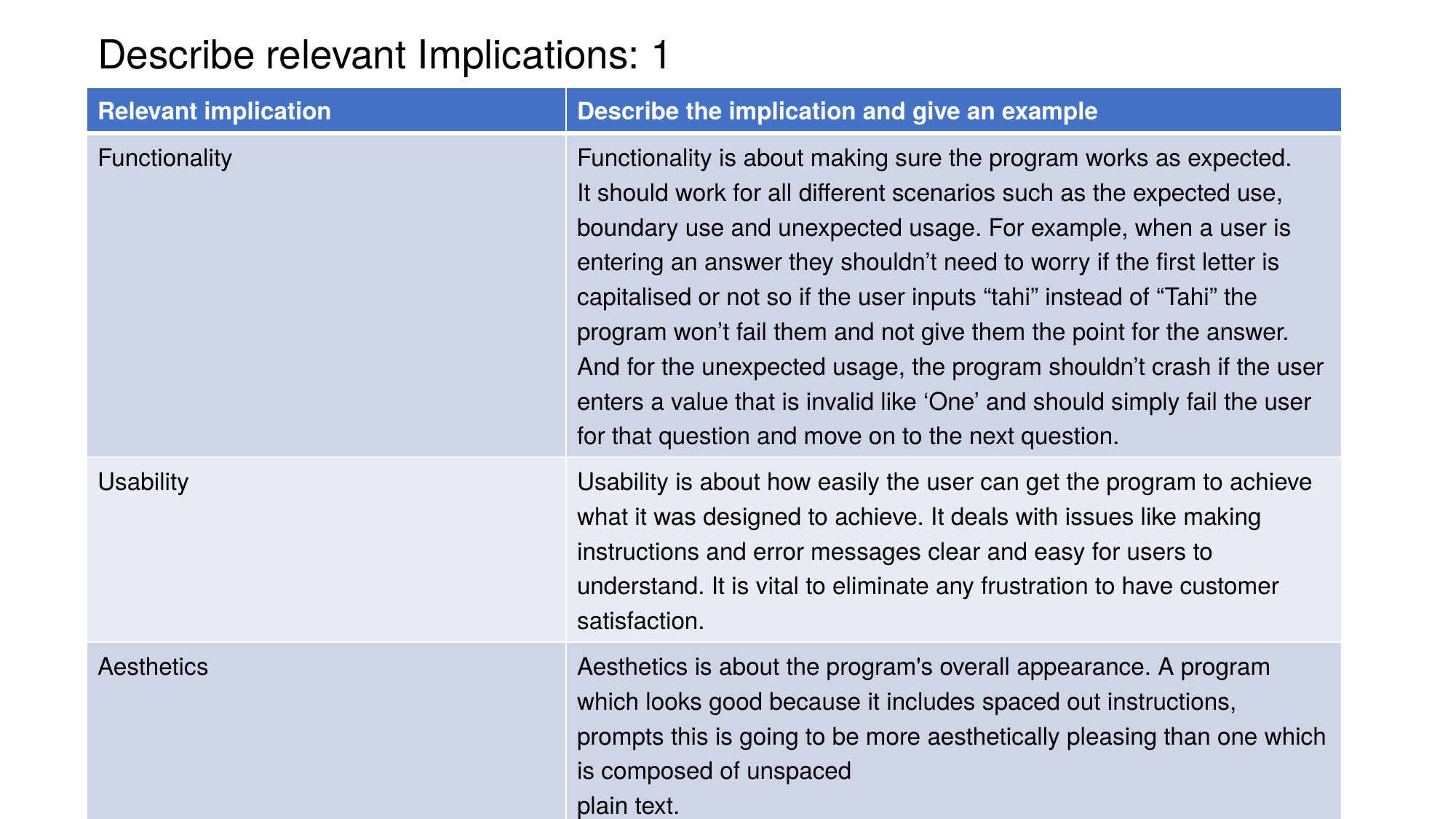

# Describe relevant Implications: 1
| Relevant implication | Describe the implication and give an example |
| --- | --- |
| Functionality | Functionality is about making sure the program works as expected. It should work for all different scenarios such as the expected use, boundary use and unexpected usage. For example, when a user is entering an answer they shouldn’t need to worry if the first letter is capitalised or not so if the user inputs “tahi” instead of “Tahi” the program won’t fail them and not give them the point for the answer. And for the unexpected usage, the program shouldn’t crash if the user enters a value that is invalid like ‘One’ and should simply fail the user for that question and move on to the next question. |
| Usability | Usability is about how easily the user can get the program to achieve what it was designed to achieve. It deals with issues like making instructions and error messages clear and easy for users to understand. It is vital to eliminate any frustration to have customer satisfaction. |
| Aesthetics | Aesthetics is about the program's overall appearance. A program which looks good because it includes spaced out instructions, prompts this is going to be more aesthetically pleasing than one which is composed of unspaced plain text. |